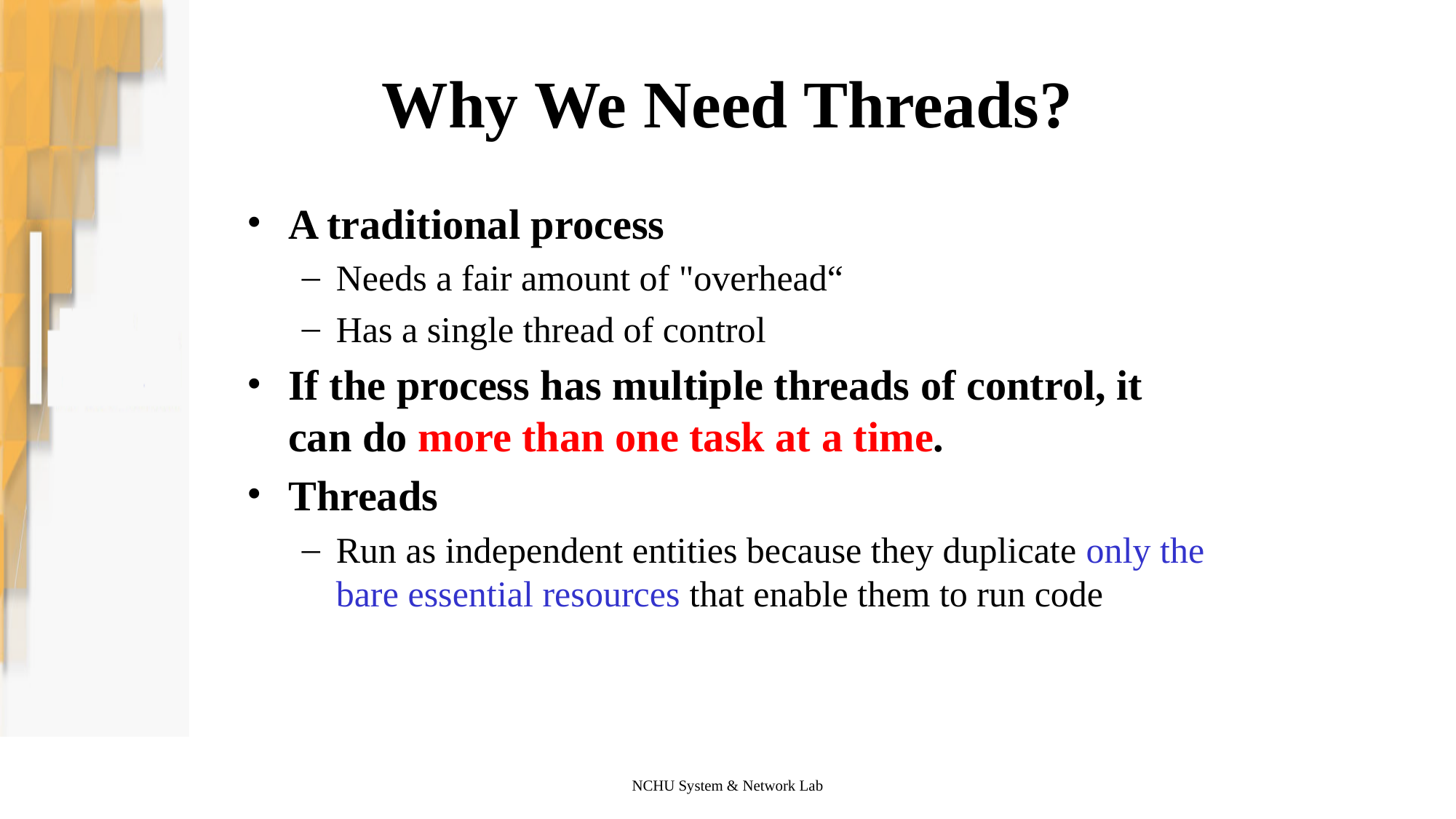

# Why We Need Threads?
A traditional process
Needs a fair amount of "overhead“
Has a single thread of control
If the process has multiple threads of control, it can do more than one task at a time.
Threads
Run as independent entities because they duplicate only the bare essential resources that enable them to run code

NCHU System & Network Lab